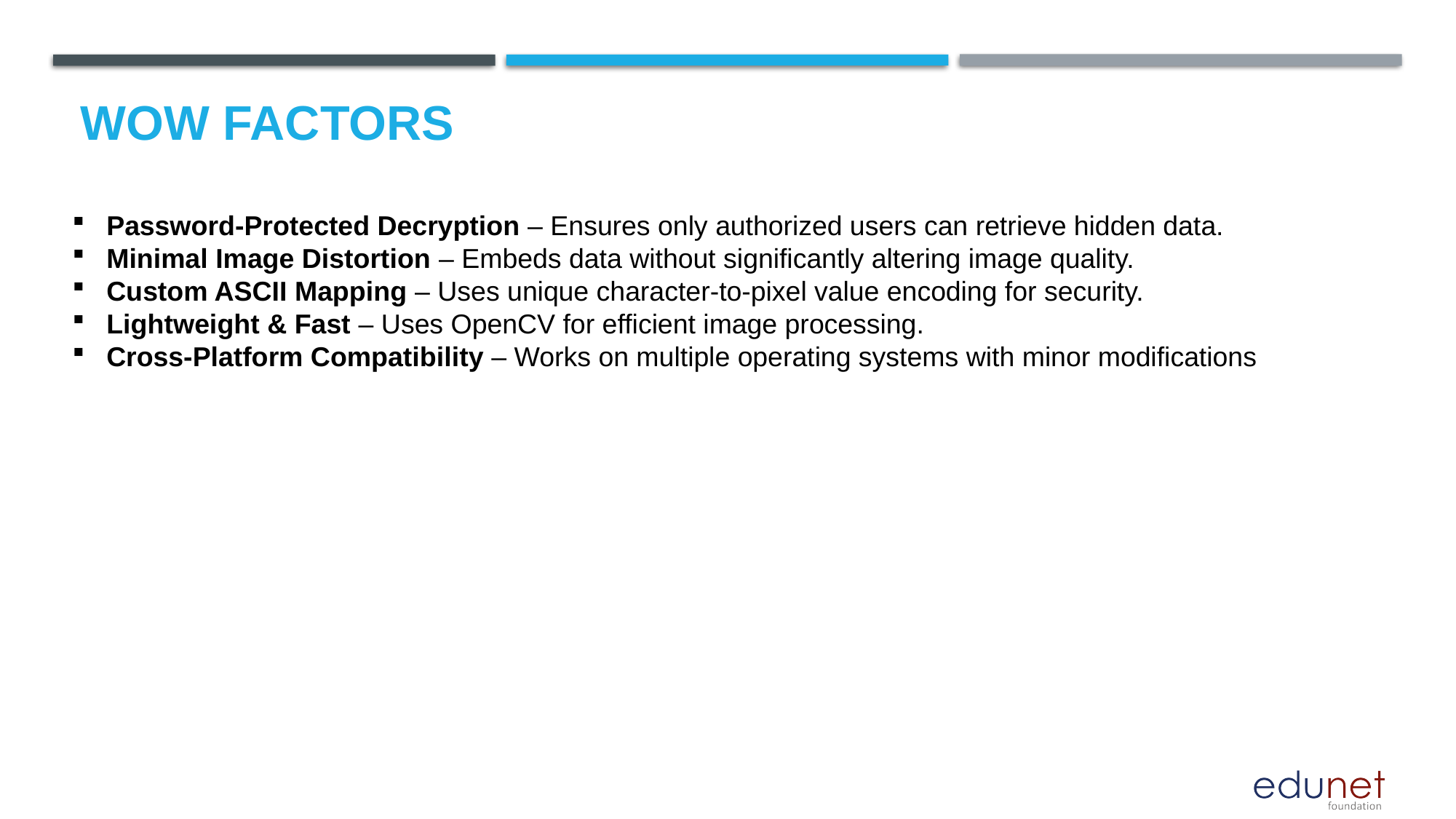

# Wow factors
Password-Protected Decryption – Ensures only authorized users can retrieve hidden data.
Minimal Image Distortion – Embeds data without significantly altering image quality.
Custom ASCII Mapping – Uses unique character-to-pixel value encoding for security.
Lightweight & Fast – Uses OpenCV for efficient image processing.
Cross-Platform Compatibility – Works on multiple operating systems with minor modifications